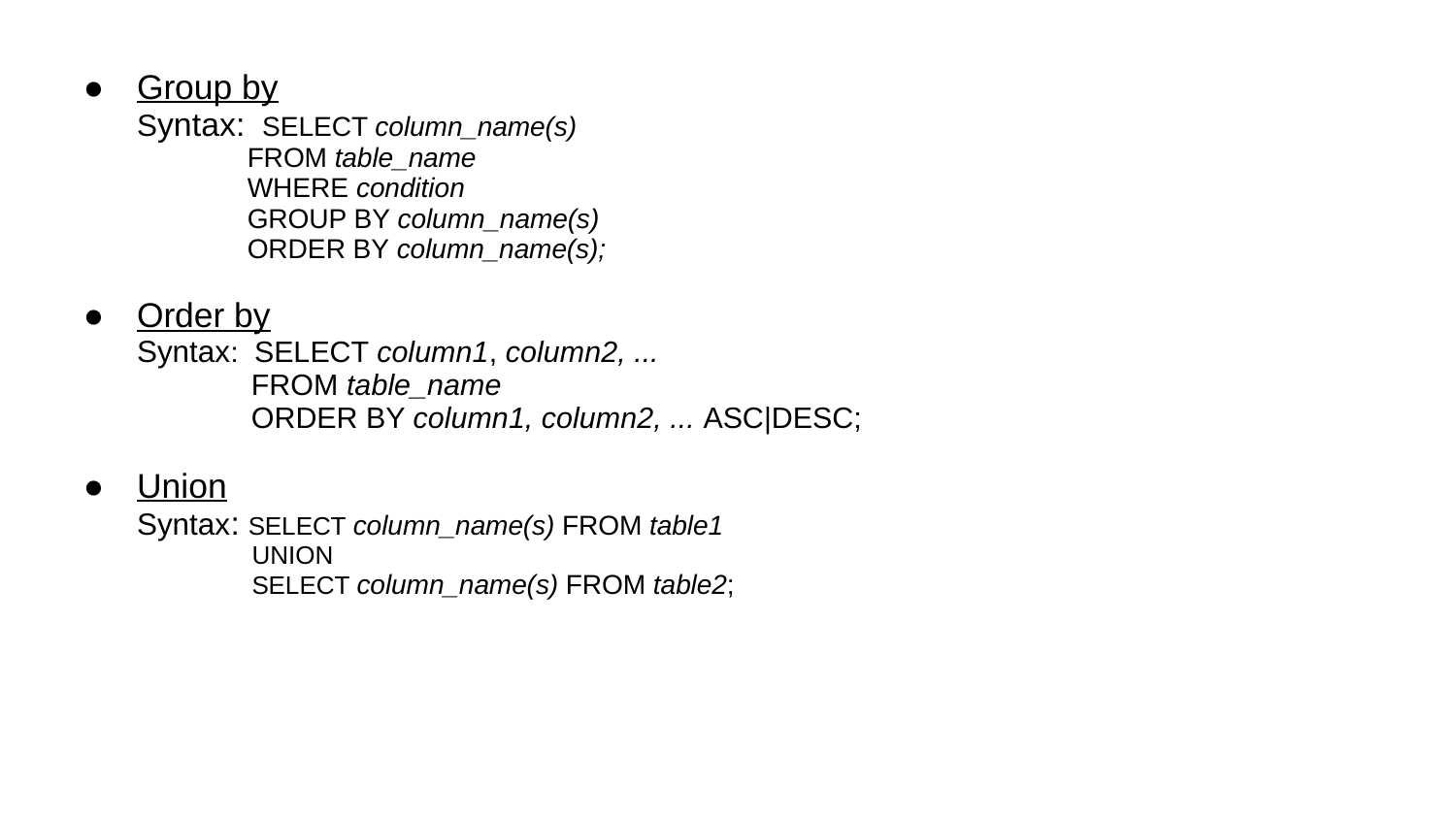

# Group by
Syntax:  SELECT column_name(s)
     FROM table_name
     WHERE condition
     GROUP BY column_name(s)
     ORDER BY column_name(s);

Order by
Syntax:  SELECT column1, column2, ...
     FROM table_name
     ORDER BY column1, column2, ... ASC|DESC;

Union
Syntax: SELECT column_name(s) FROM table1
      UNION
      SELECT column_name(s) FROM table2;